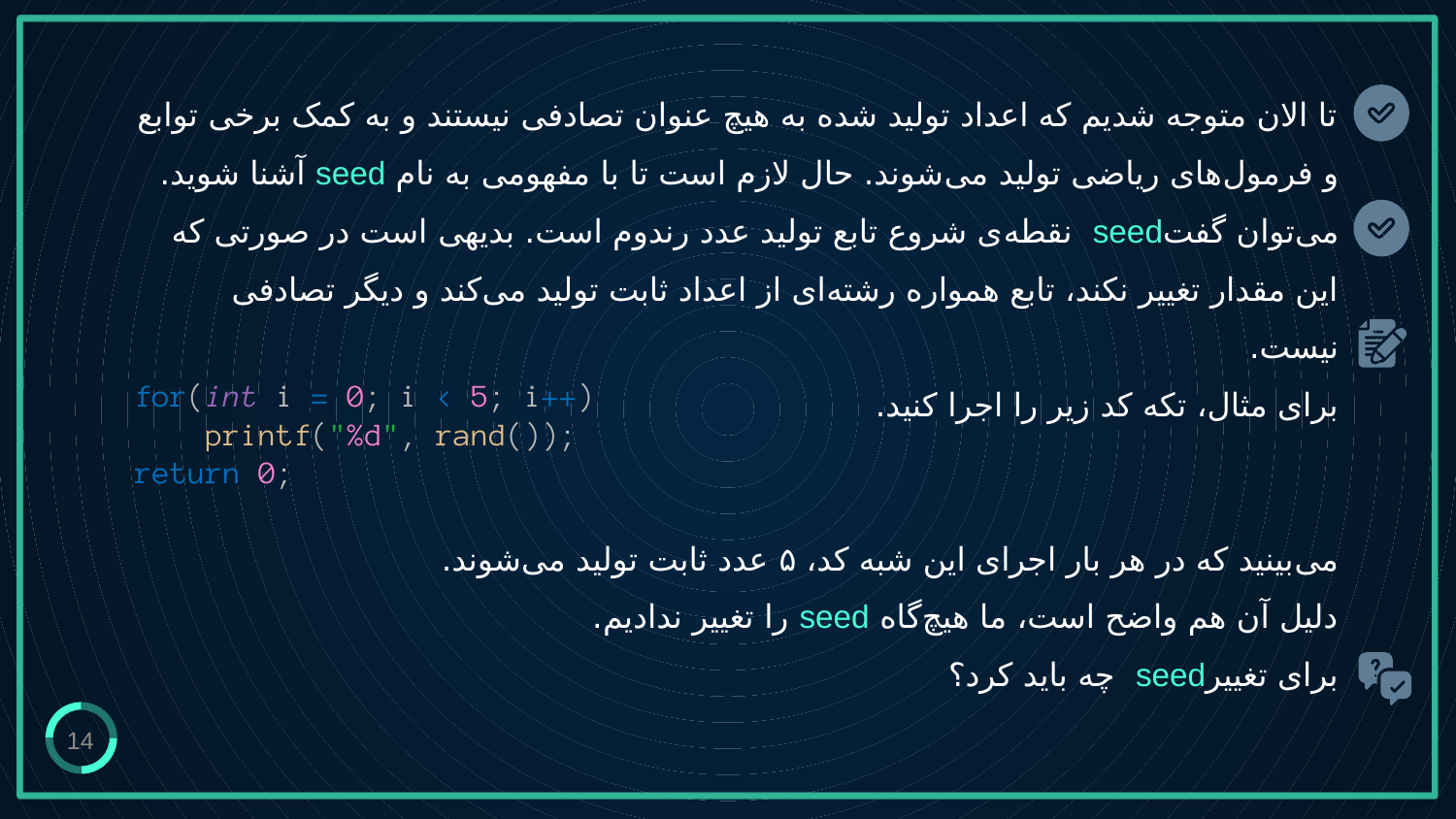

# تا الان متوجه شدیم که اعداد تولید شده به هیچ عنوان تصادفی نیستند و به کمک برخی توابع و فرمول‌های ریاضی تولید می‌شوند. حال لازم است تا با مفهومی به نام seed آشنا شوید. می‌توان گفتseed  نقطه‌ی شروع تابع تولید عدد رندوم است. بدیهی‌ است در صورتی که این مقدار تغییر نکند، تابع همواره رشته‌ای از اعداد ثابت تولید می‌کند و دیگر تصادفی نیست. برای مثال، تکه کد زیر را اجرا کنید.

for(int i = 0; i < 5; i++)
    printf("%d", rand());
return 0;
می‌بینید که در هر بار اجرای این شبه کد، ۵ عدد ثابت تولید می‌شوند.
دلیل آن هم واضح است، ما هیچ‌گاه seed را تغییر ندادیم.
برای تغییرseed  چه باید کرد؟

14